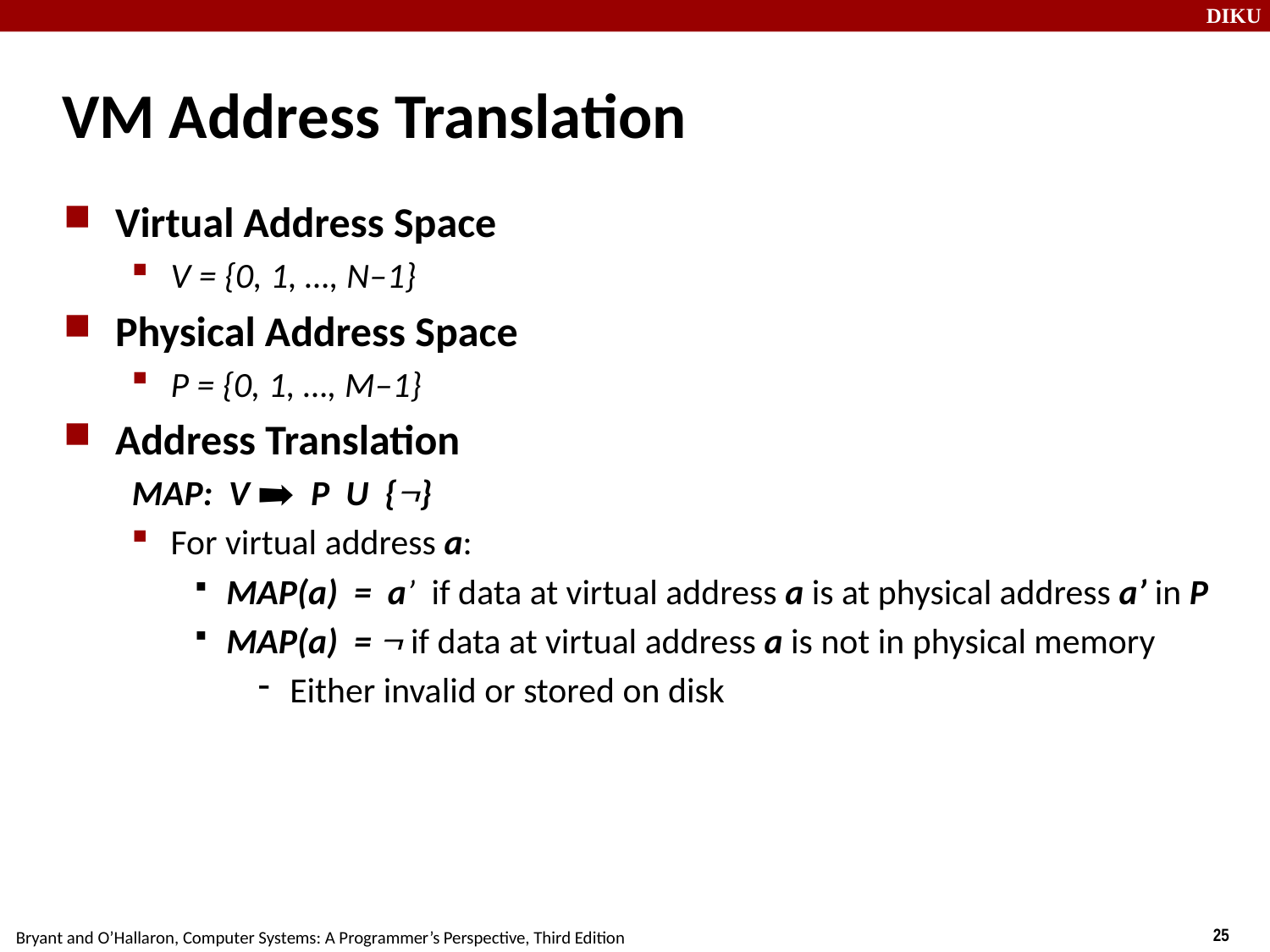

VM Address Translation
Virtual Address Space
V = {0, 1, …, N–1}
Physical Address Space
P = {0, 1, …, M–1}
Address Translation
        MAP:  V ➡  P  U  {¬}
For virtual address a:
MAP(a)  =  a’  if data at virtual address a is at physical address a’ in P
MAP(a)  = ¬ if data at virtual address a is not in physical memory
Either invalid or stored on disk